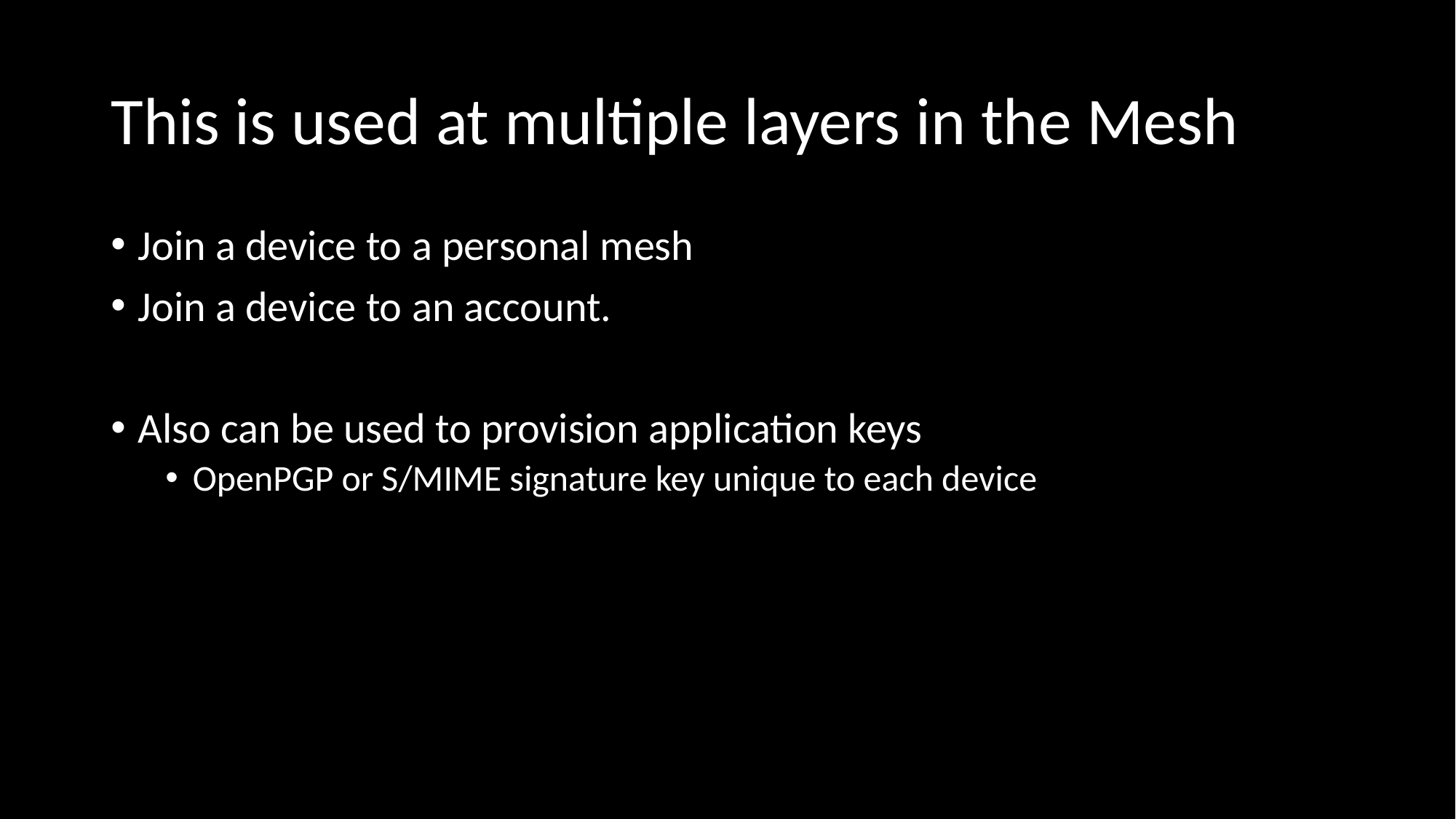

# This is used at multiple layers in the Mesh
Join a device to a personal mesh
Join a device to an account.

Also can be used to provision application keys
OpenPGP or S/MIME signature key unique to each device